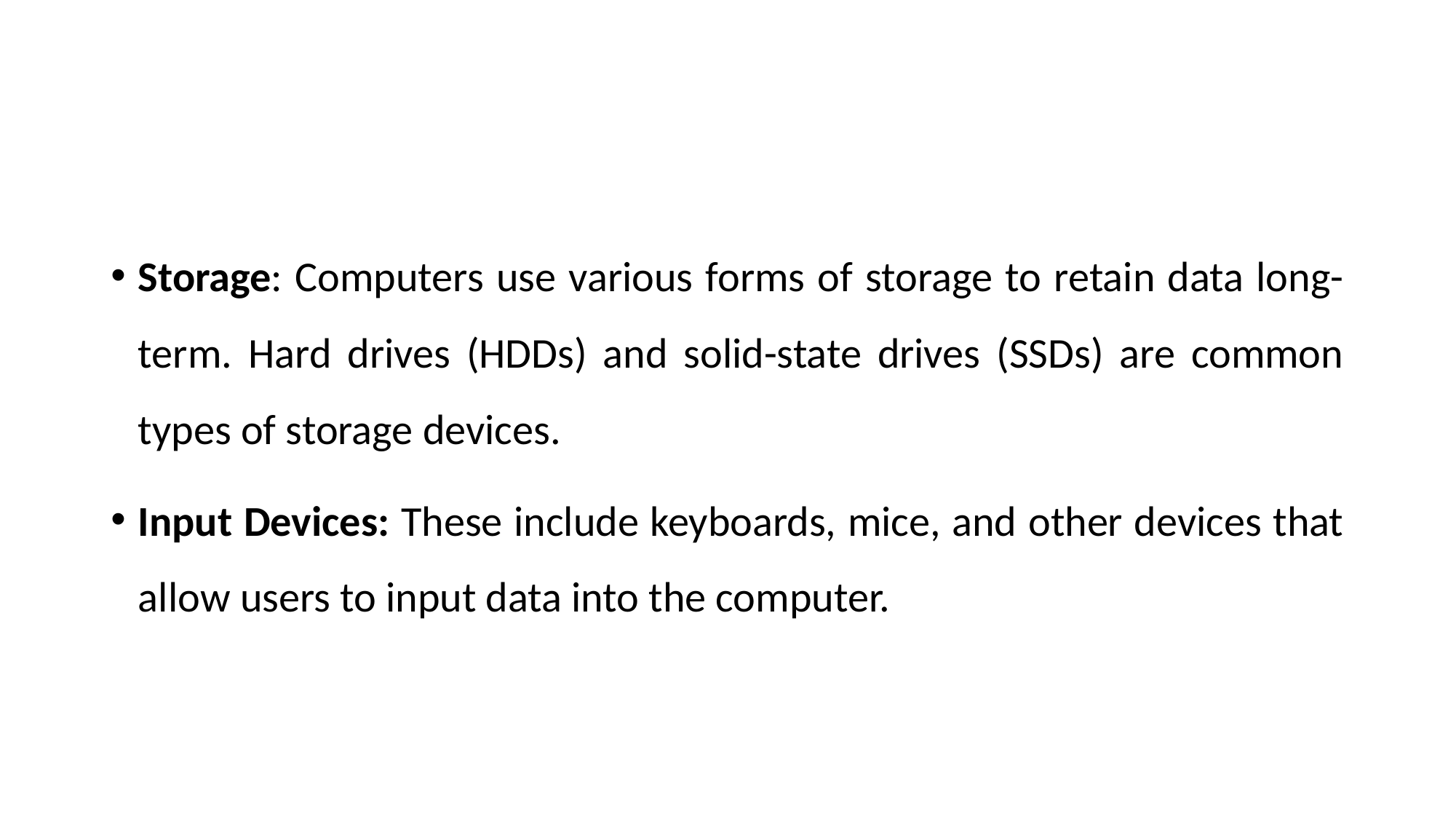

#
Storage: Computers use various forms of storage to retain data long-term. Hard drives (HDDs) and solid-state drives (SSDs) are common types of storage devices.
Input Devices: These include keyboards, mice, and other devices that allow users to input data into the computer.